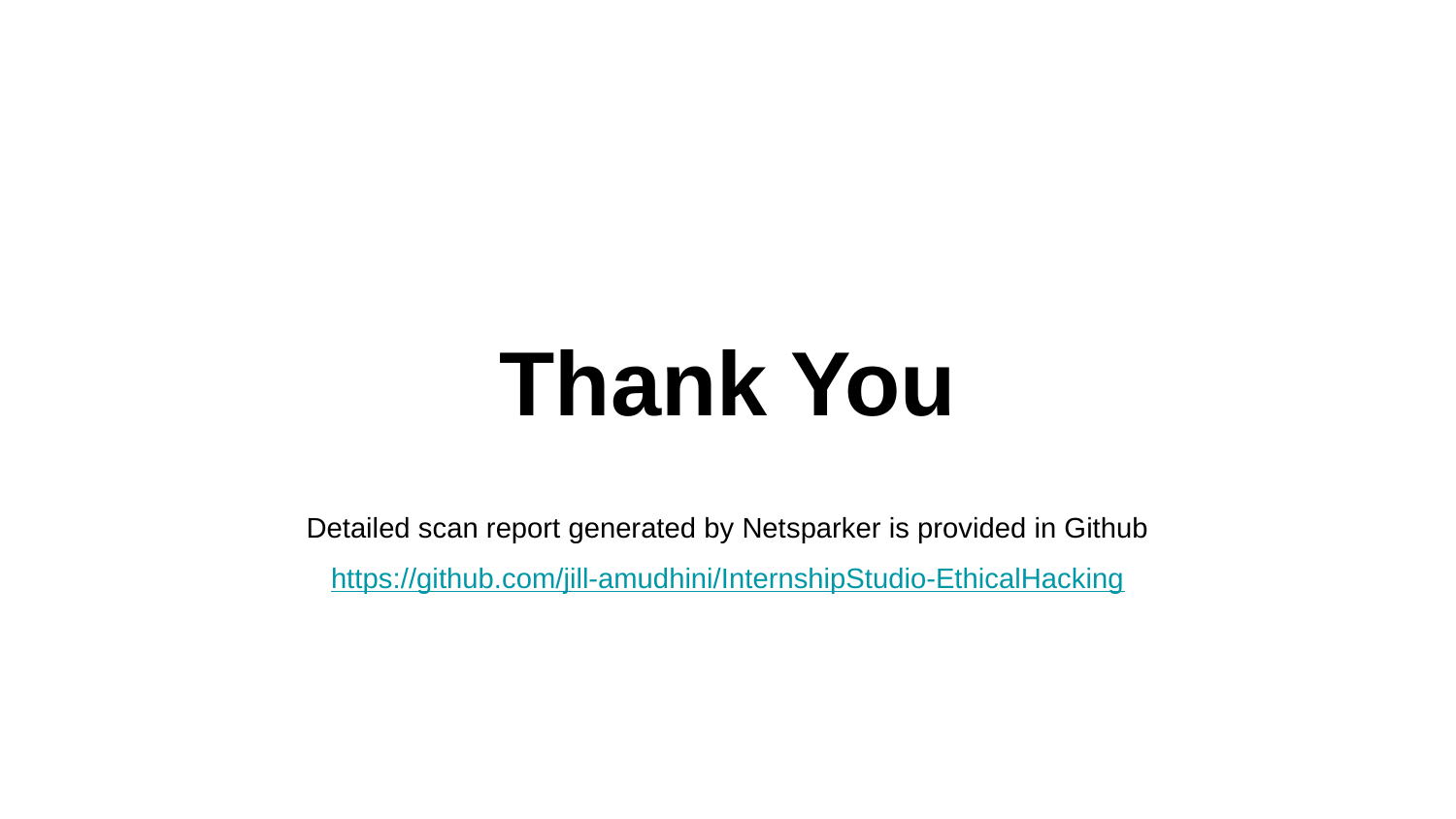

# Thank You
Detailed scan report generated by Netsparker is provided in Github
https://github.com/jill-amudhini/InternshipStudio-EthicalHacking